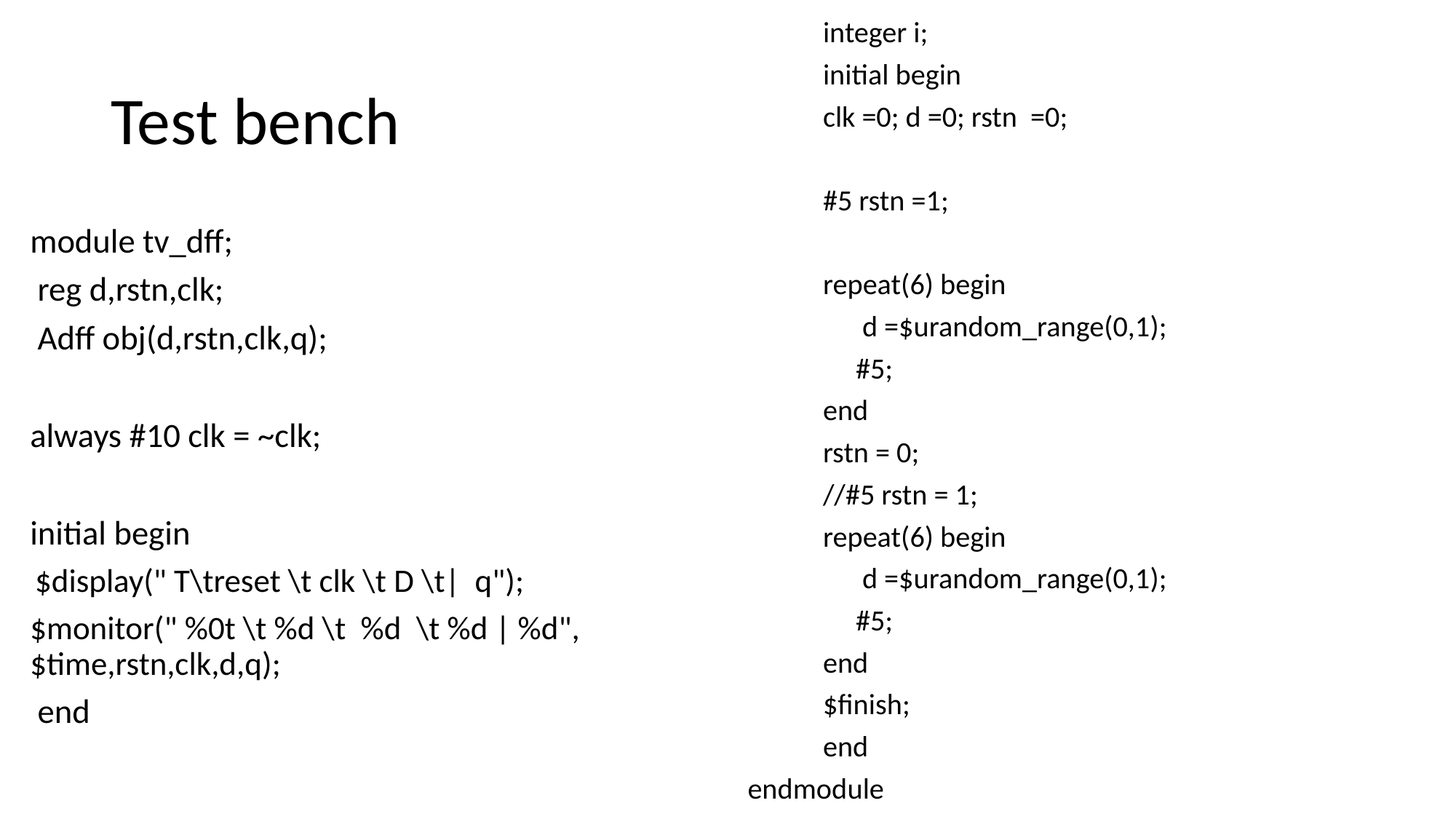

integer i;
	initial begin
		clk =0; d =0; rstn  =0;

		#5 rstn =1;

		repeat(6) begin
		      d =$urandom_range(0,1);
		     #5;
		end
		rstn = 0;
		//#5 rstn = 1;
		repeat(6) begin
		      d =$urandom_range(0,1);
		     #5;
		end
		$finish;
	end
endmodule

# Test bench
module tv_dff;
 reg d,rstn,clk;
 Adff obj(d,rstn,clk,q);

always #10 clk = ~clk;

initial begin
 $display(" T\treset \t clk \t D \t|  q");
$monitor(" %0t \t %d \t  %d  \t %d | %d",$time,rstn,clk,d,q);
 end